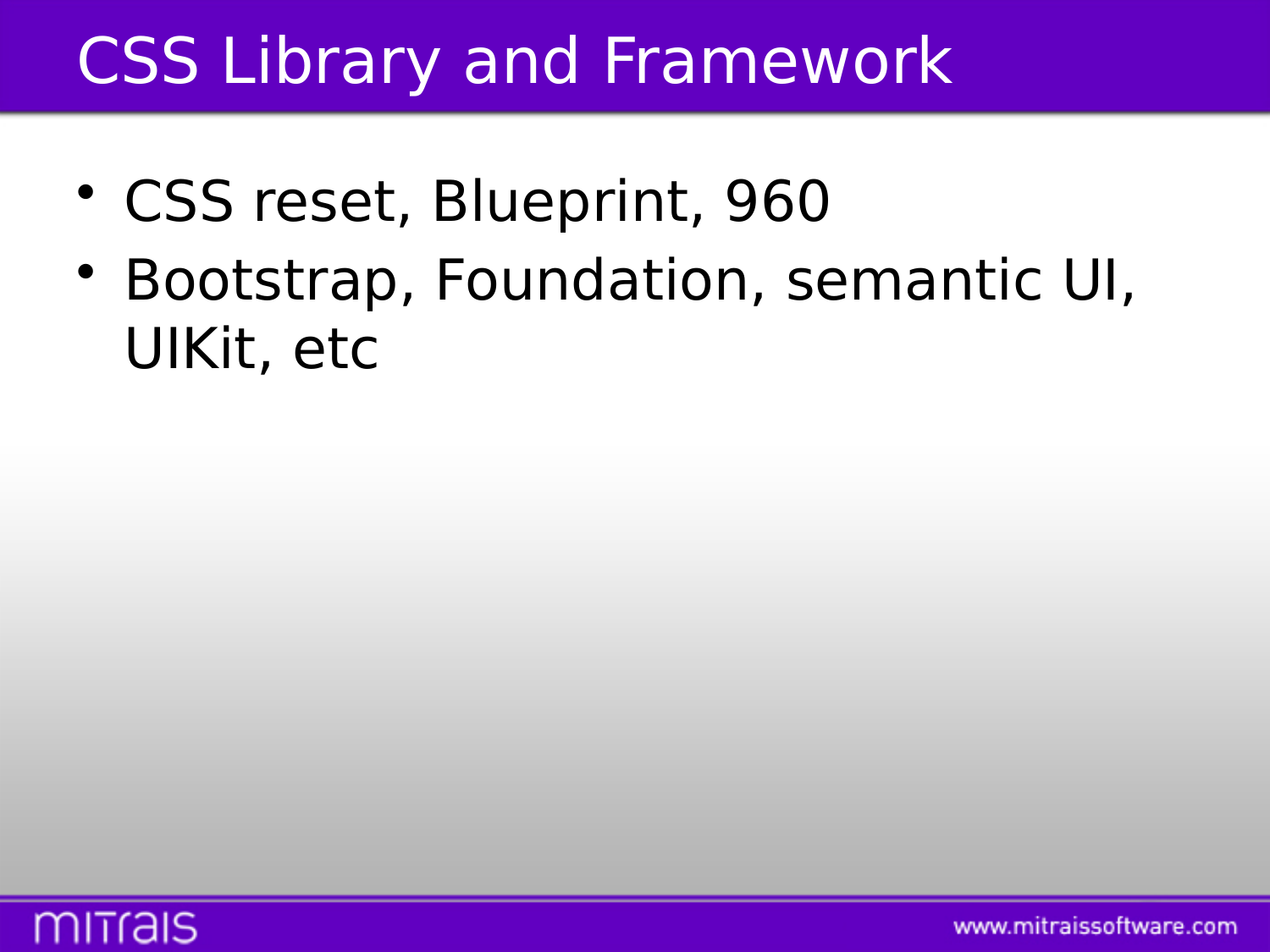

# CSS Library and Framework
CSS reset, Blueprint, 960
Bootstrap, Foundation, semantic UI, UIKit, etc